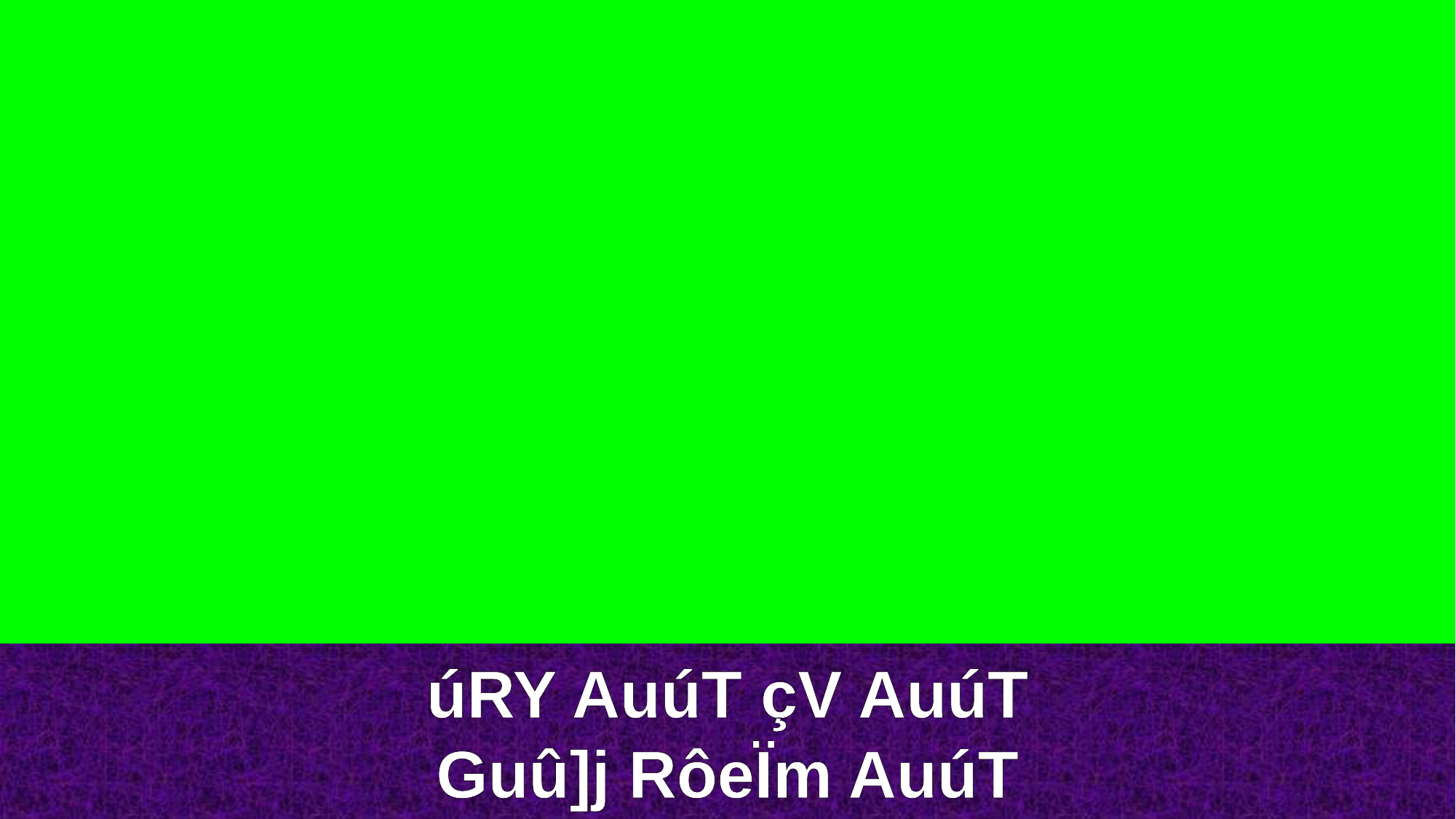

úRY AuúT çV AuúT
Guû]j RôeÏm AuúT